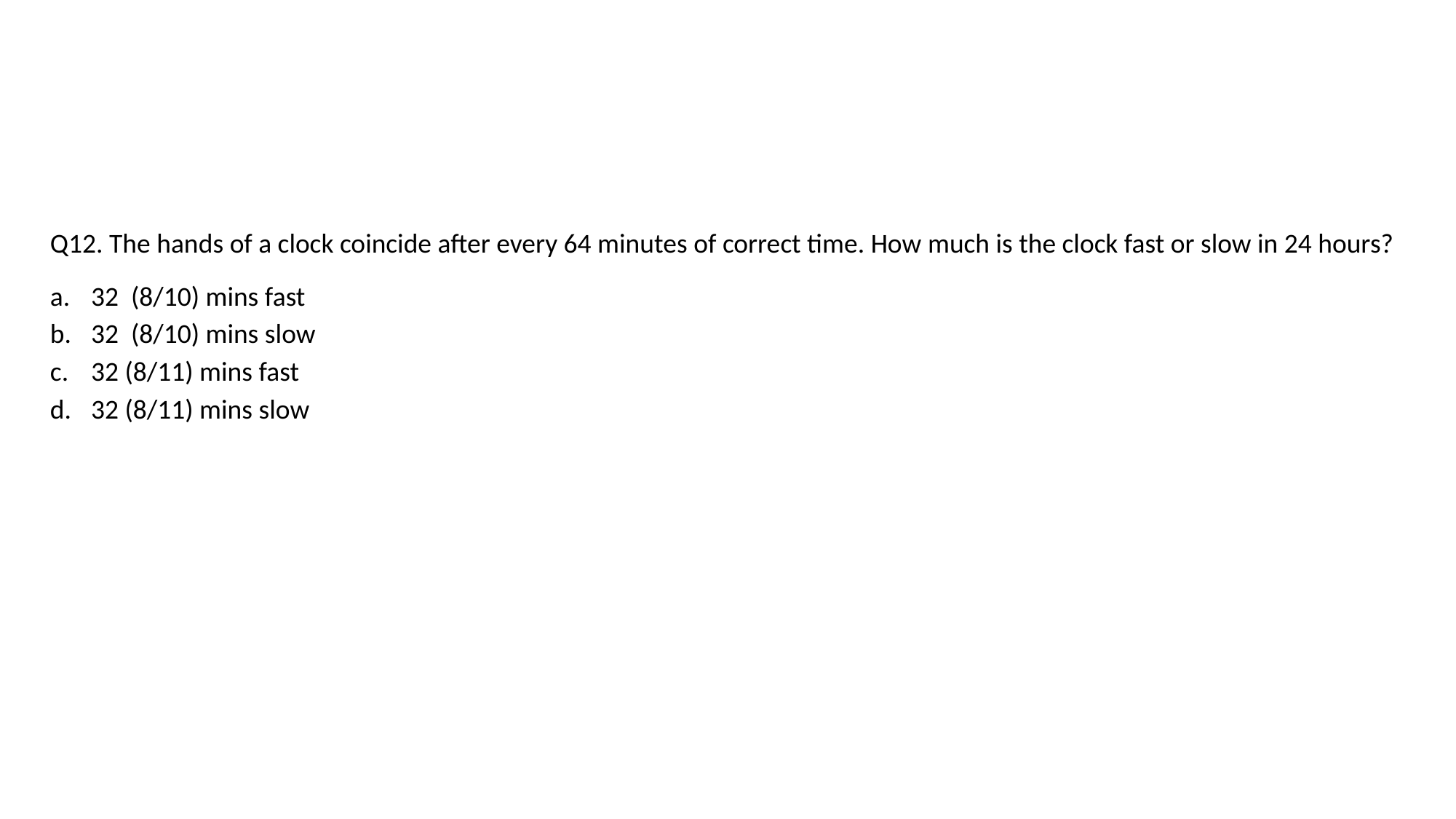

#
Q12. The hands of a clock coincide after every 64 minutes of correct time. How much is the clock fast or slow in 24 hours?
32  (8/10) mins fast
32  (8/10) mins slow
32 (8/11) mins fast
32 (8/11) mins slow